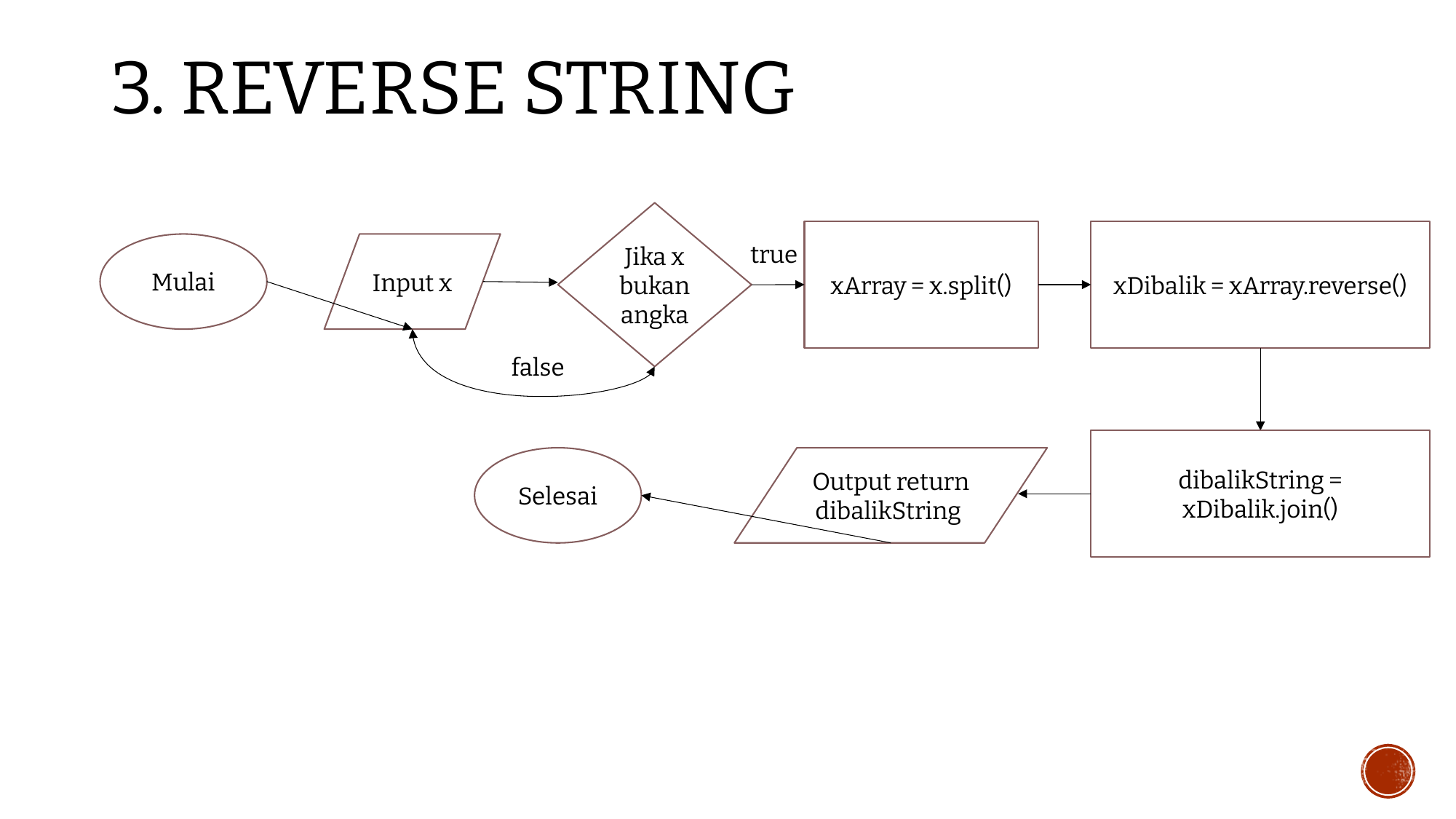

# 3. Reverse String
Jika x bukan angka
xArray = x.split()
xDibalik = xArray.reverse()
true
Mulai
Input x
false
dibalikString = xDibalik.join()
Selesai
Output return dibalikString